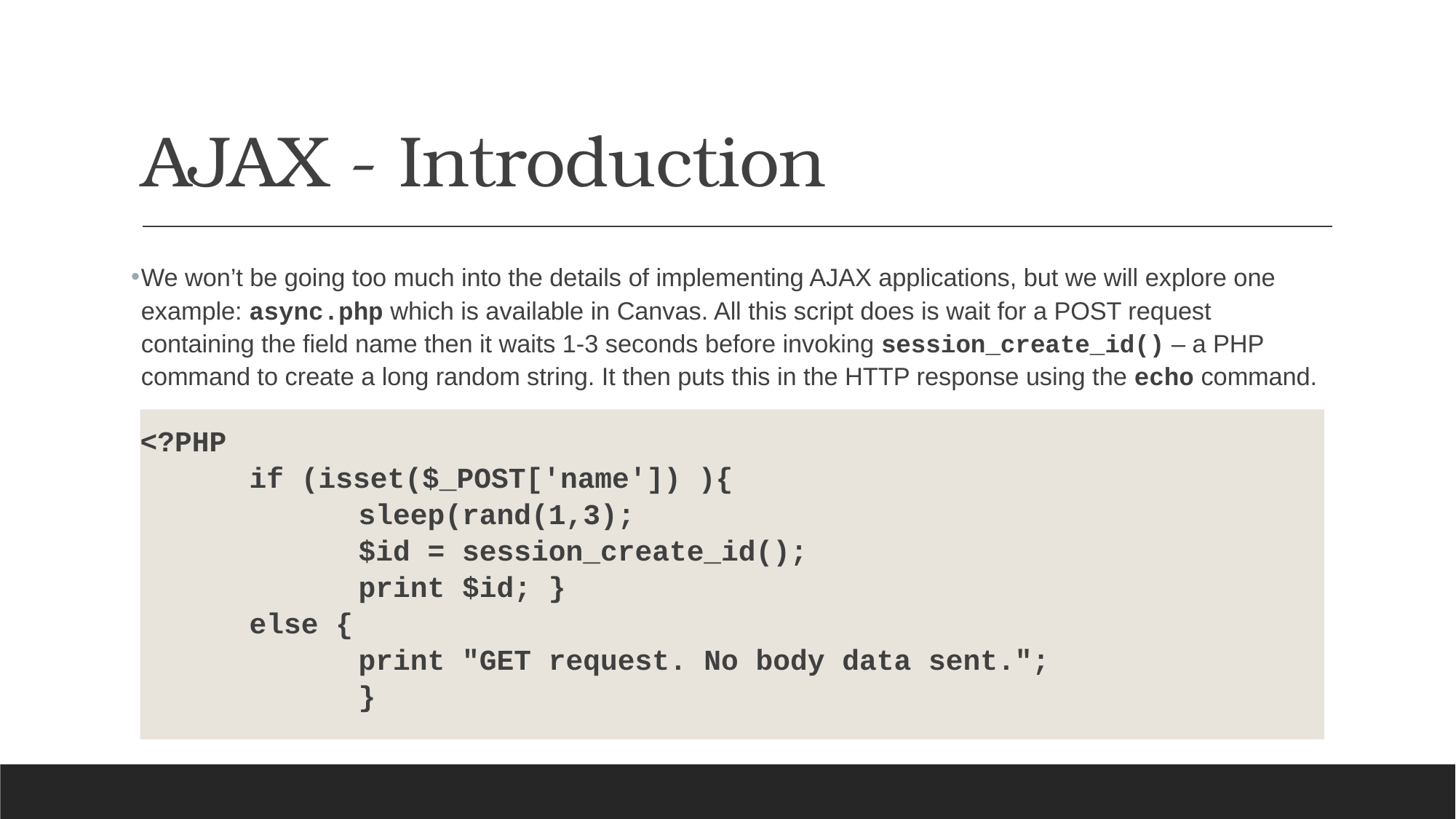

# AJAX - Introduction
We won’t be going too much into the details of implementing AJAX applications, but we will explore one example: async.php which is available in Canvas. All this script does is wait for a POST request containing the field name then it waits 1-3 seconds before invoking session_create_id() – a PHP command to create a long random string. It then puts this in the HTTP response using the echo command.

<?PHP
	if (isset($_POST['name']) ){
		sleep(rand(1,3);
		$id = session_create_id();
		print $id; }
	else {
		print "GET request. No body data sent.";
		}